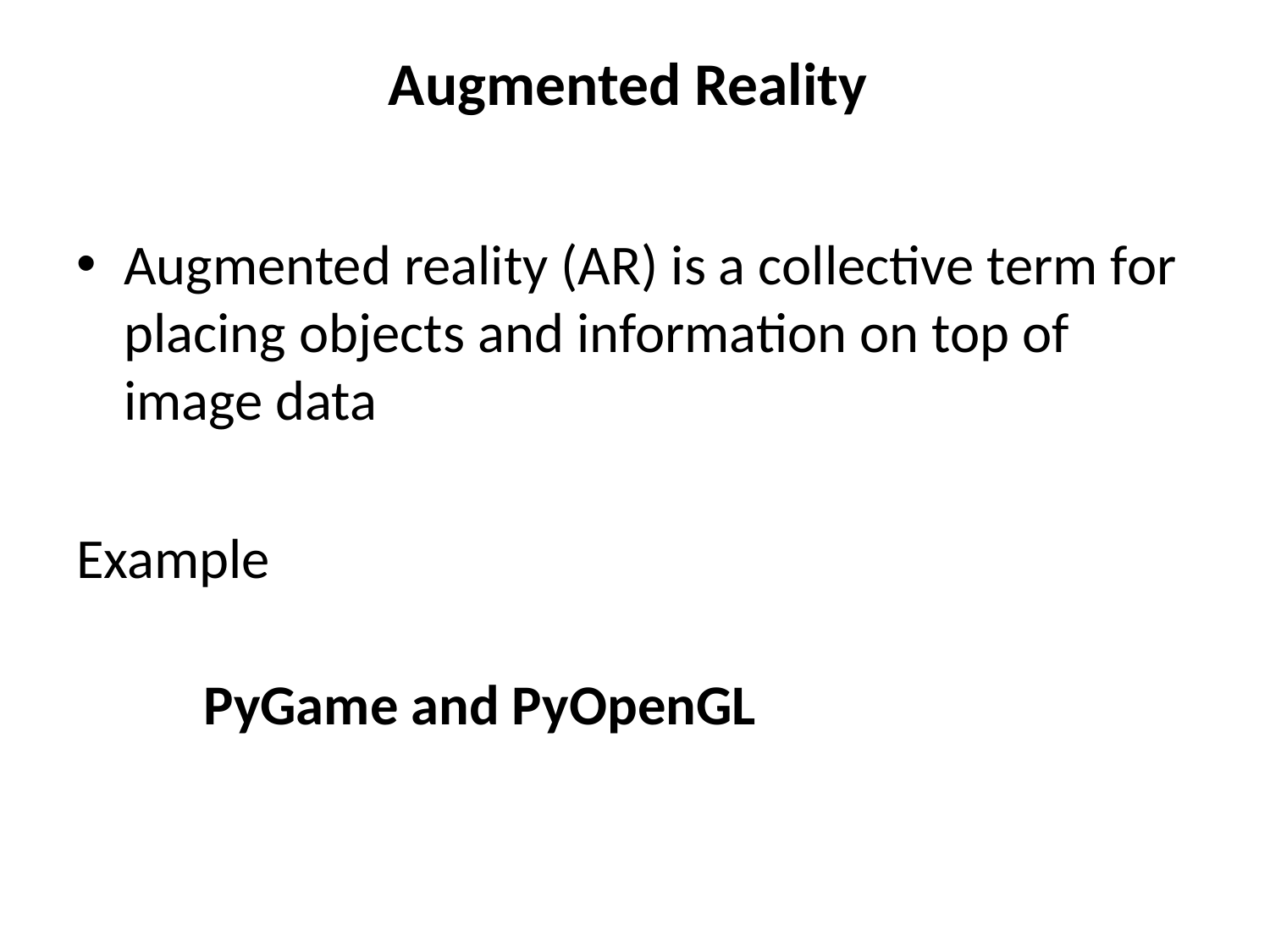

# Augmented Reality
Augmented reality (AR) is a collective term for placing objects and information on top of
image data

Example
	PyGame and PyOpenGL